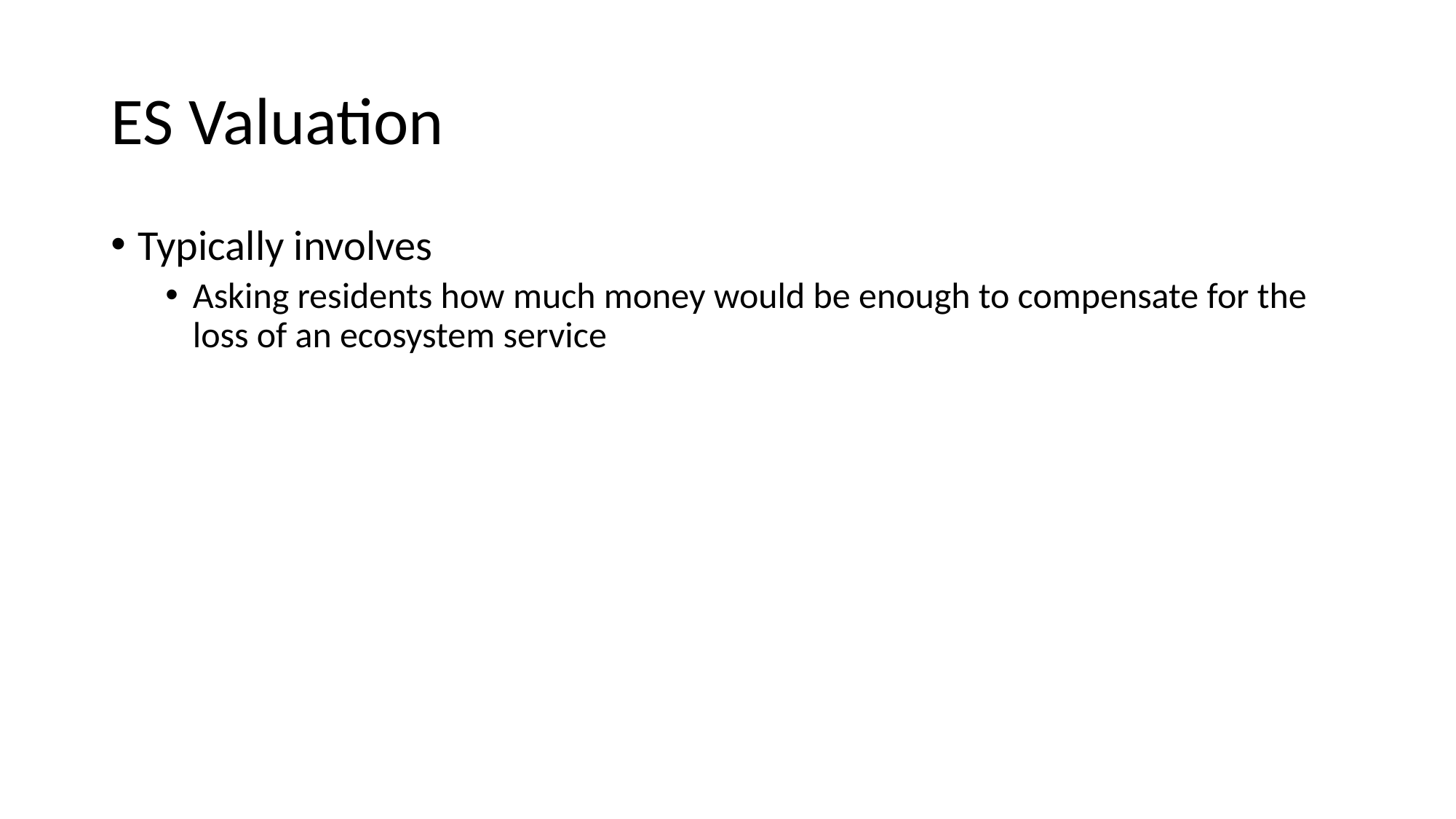

# ES Valuation
Typically involves
Asking residents how much money would be enough to compensate for the loss of an ecosystem service